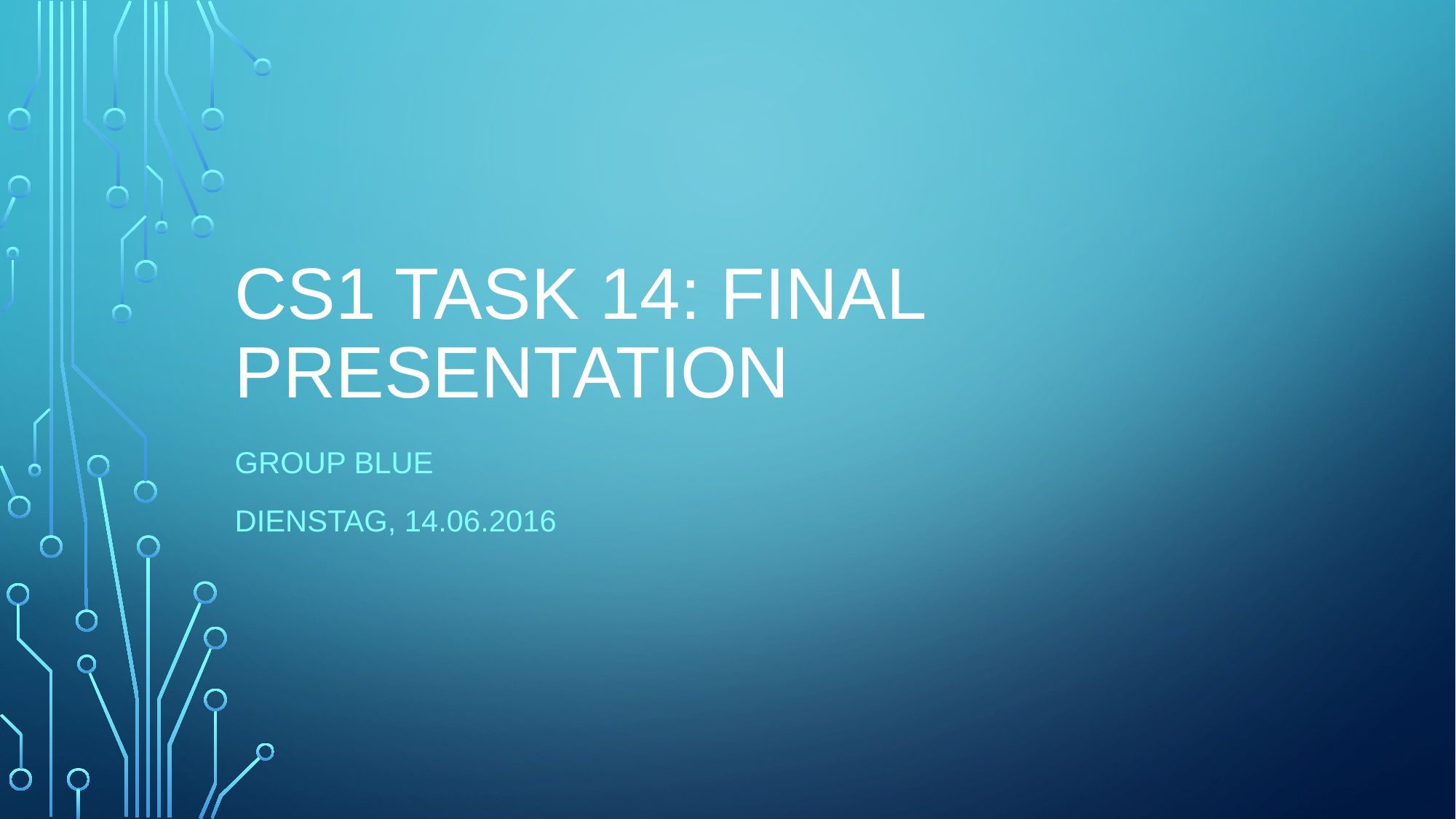

# CS1 Task 14: FINAL PRESENTATION
Group Blue
DIENSTAG, 14.06.2016